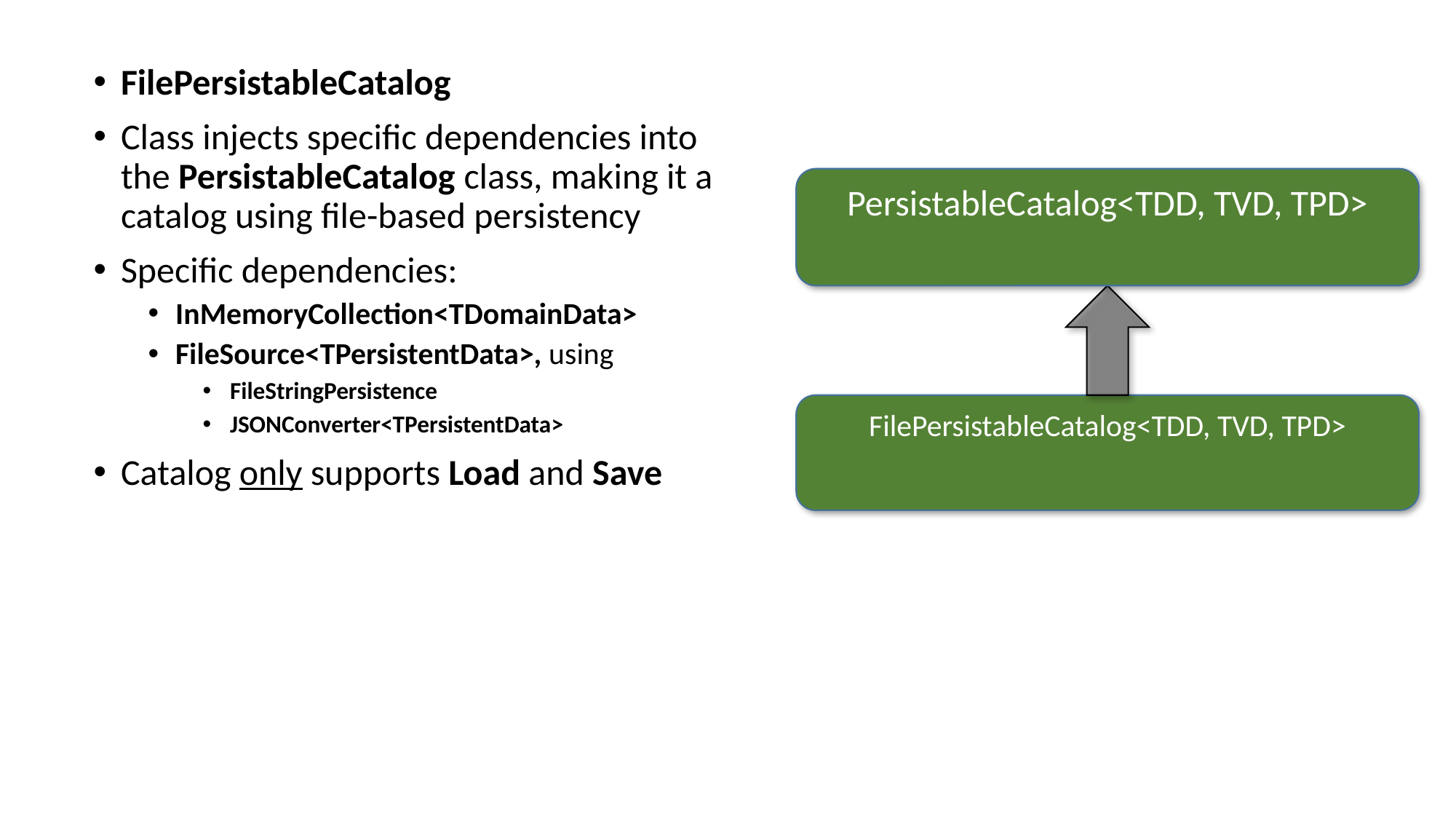

FilePersistableCatalog
Class injects specific dependencies into the PersistableCatalog class, making it a catalog using file-based persistency
Specific dependencies:
InMemoryCollection<TDomainData>
FileSource<TPersistentData>, using
FileStringPersistence
JSONConverter<TPersistentData>
Catalog only supports Load and Save
PersistableCatalog<TDD, TVD, TPD>

FilePersistableCatalog<TDD, TVD, TPD>